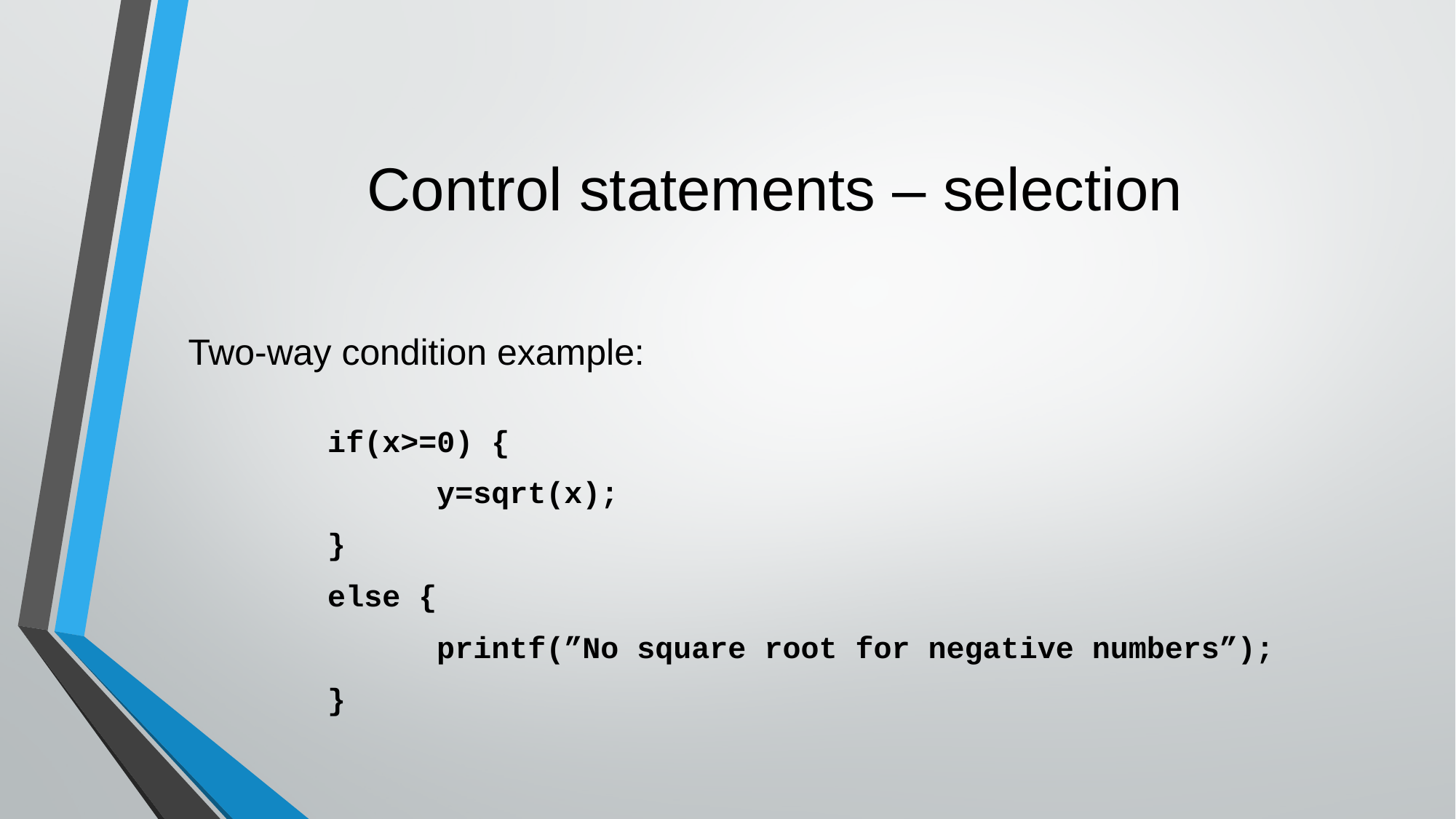

# Control statements – selection
Two-way condition example:
if(x>=0) {
	y=sqrt(x);
}
else {
	printf(”No square root for negative numbers”);
}